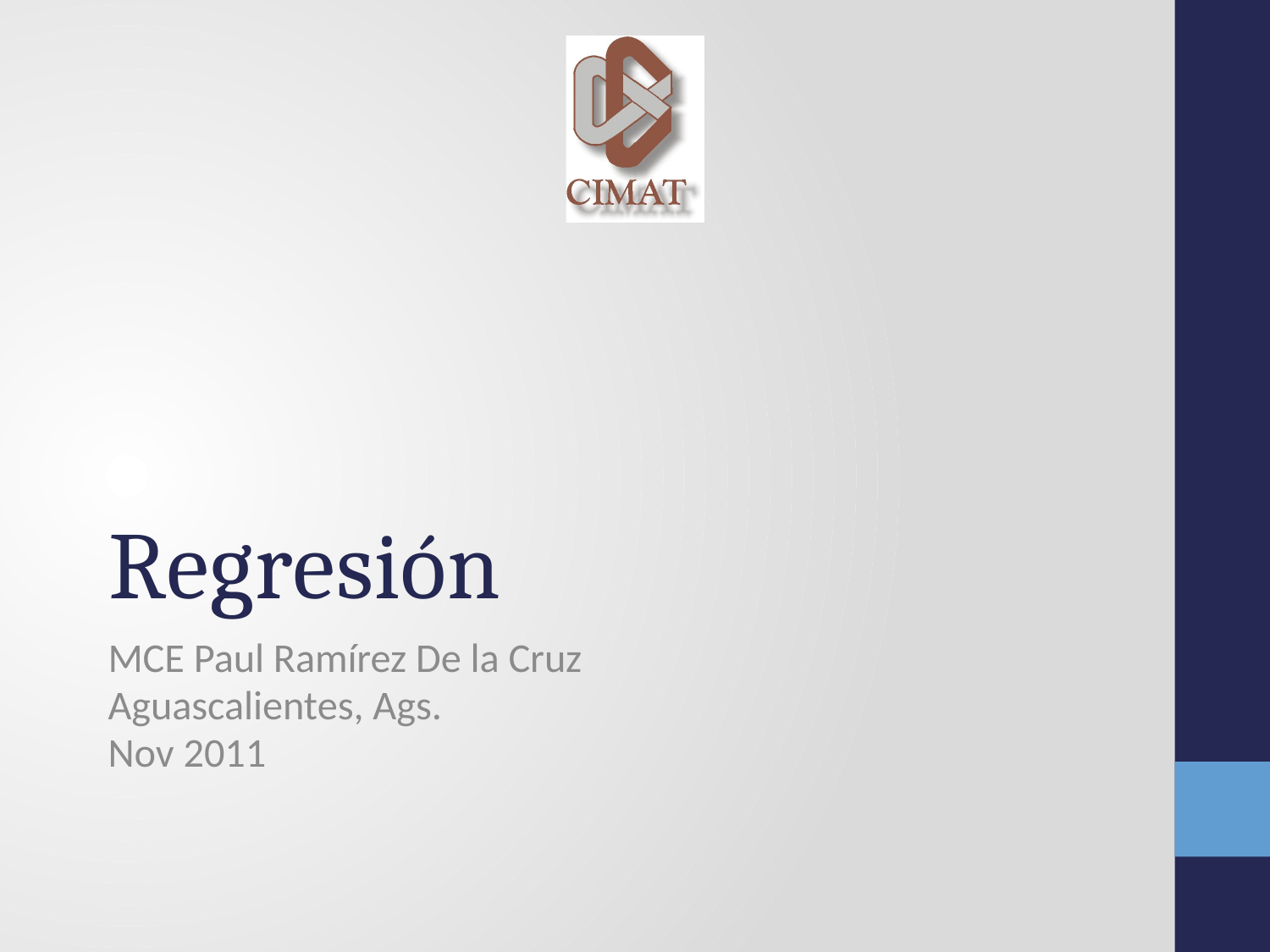

# Regresión
MCE Paul Ramírez De la Cruz
Aguascalientes, Ags.
Nov 2011